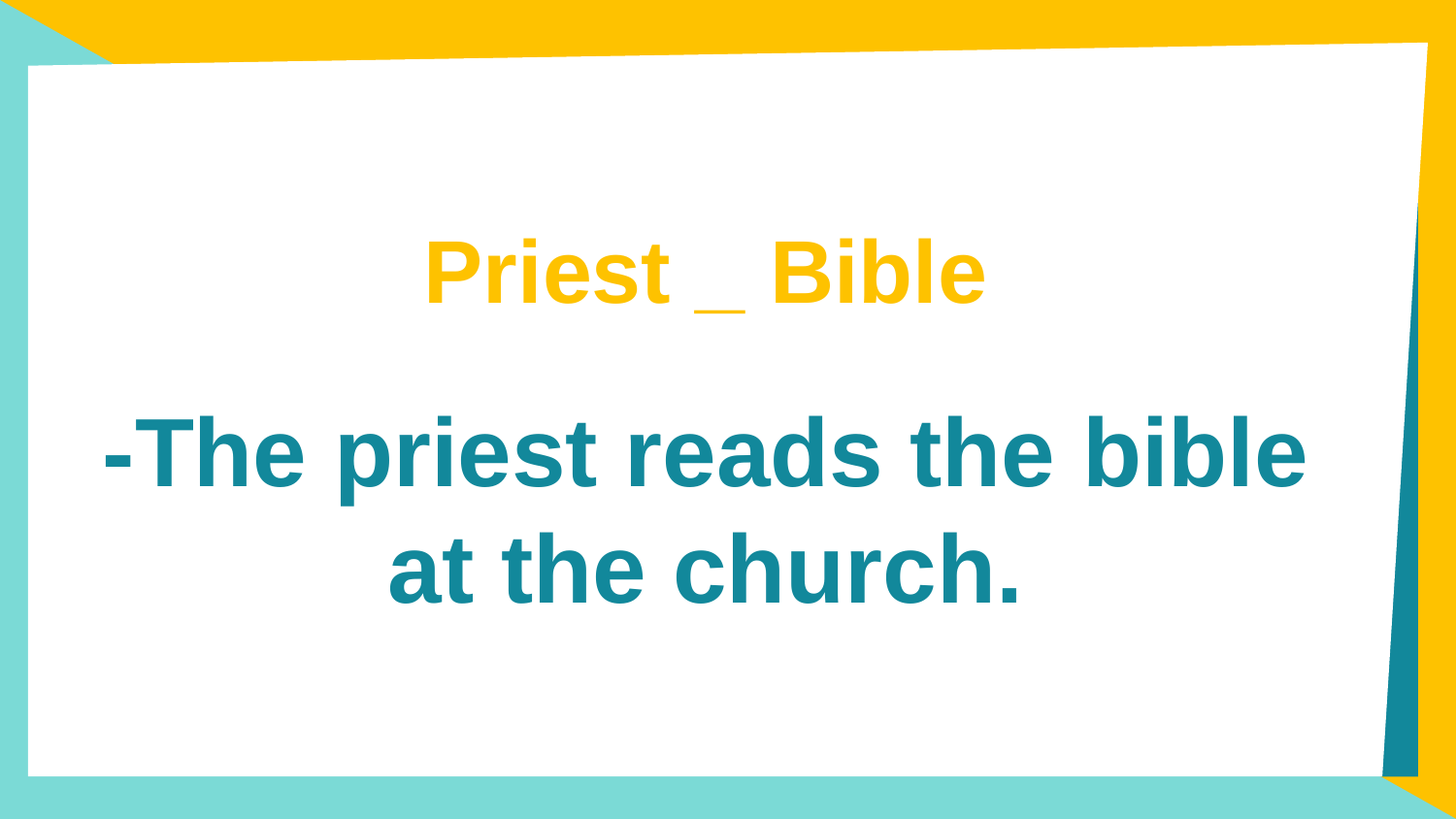

# Priest _ Bible
-The priest reads the bible at the church.